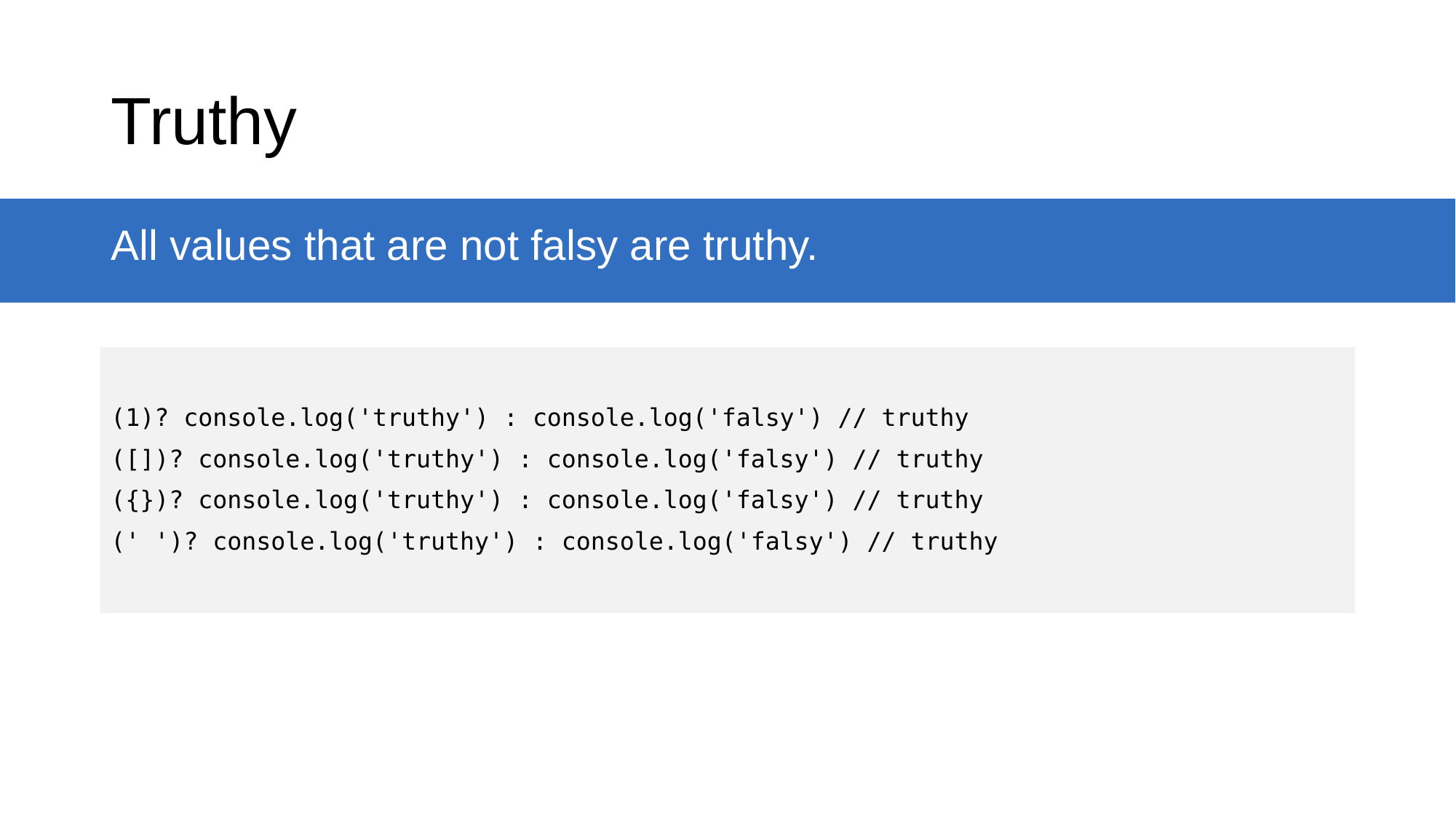

# Truthy

All values that are not falsy are truthy.
(1)? console.log('truthy') : console.log('falsy') // truthy
([])? console.log('truthy') : console.log('falsy') // truthy
({})? console.log('truthy') : console.log('falsy') // truthy
(' ')? console.log('truthy') : console.log('falsy') // truthy